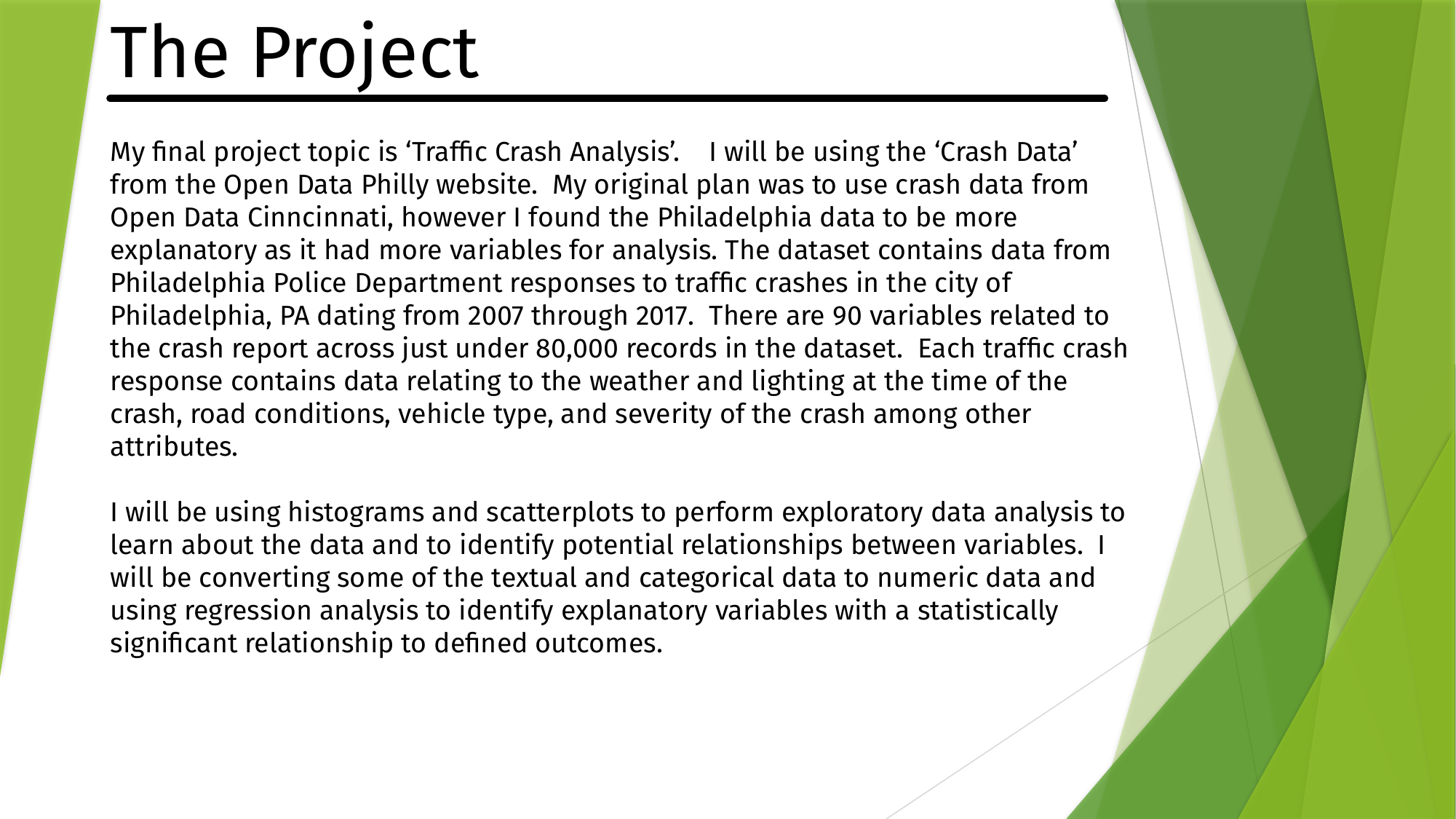

The Project
My final project topic is ‘Traffic Crash Analysis’.    I will be using the ‘Crash Data’ from the Open Data Philly website.  My original plan was to use crash data from Open Data Cinncinnati, however I found the Philadelphia data to be more explanatory as it had more variables for analysis. The dataset contains data from Philadelphia Police Department responses to traffic crashes in the city of Philadelphia, PA dating from 2007 through 2017.  There are 90 variables related to the crash report across just under 80,000 records in the dataset.  Each traffic crash response contains data relating to the weather and lighting at the time of the crash, road conditions, vehicle type, and severity of the crash among other attributes.

I will be using histograms and scatterplots to perform exploratory data analysis to learn about the data and to identify potential relationships between variables.  I will be converting some of the textual and categorical data to numeric data and using regression analysis to identify explanatory variables with a statistically significant relationship to defined outcomes.